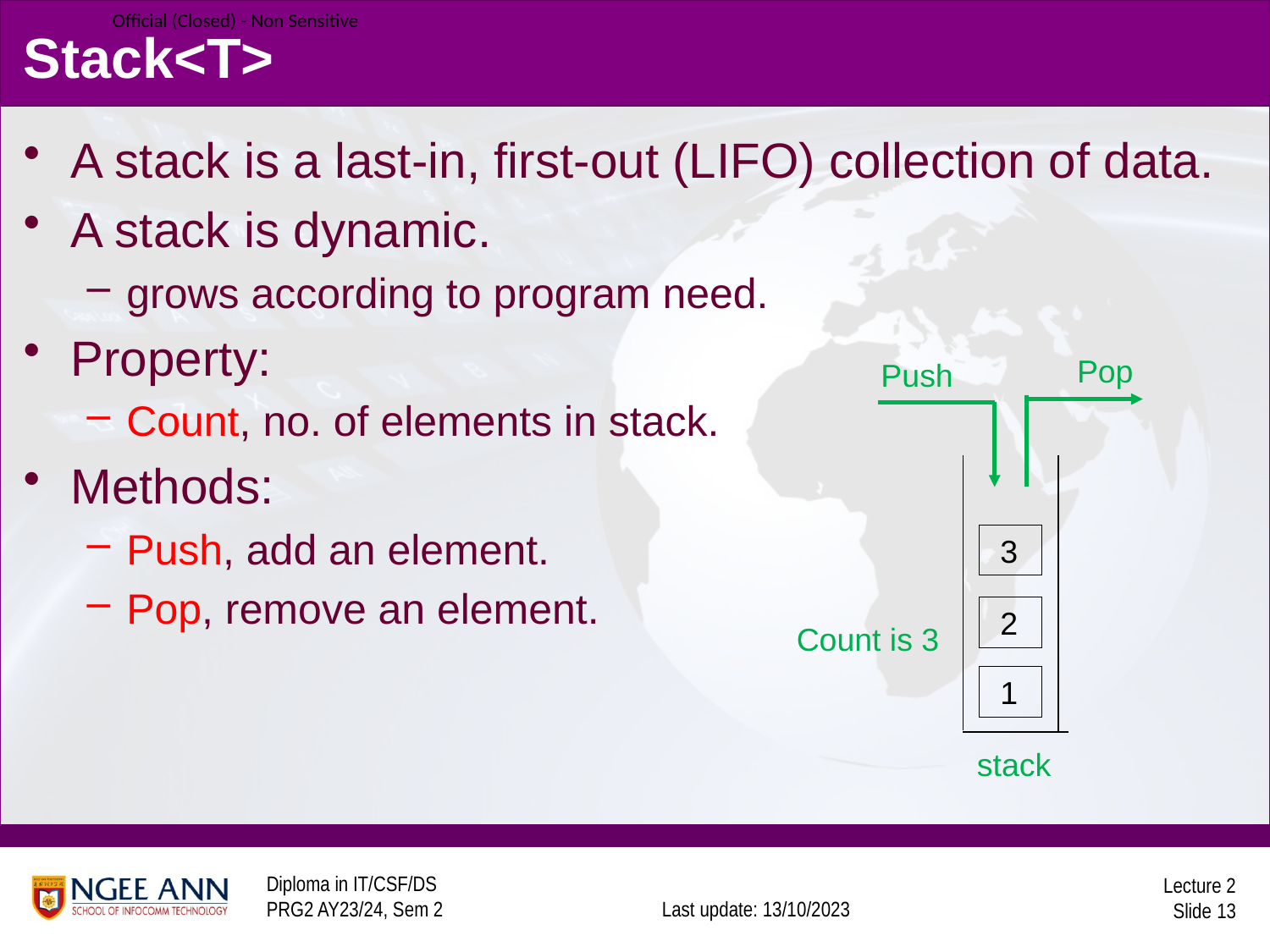

# Stack<T>
A stack is a last-in, first-out (LIFO) collection of data.
A stack is dynamic.
grows according to program need.
Property:
Count, no. of elements in stack.
Methods:
Push, add an element.
Pop, remove an element.
Pop
Push
 3
 2
Count is 3
 1
stack